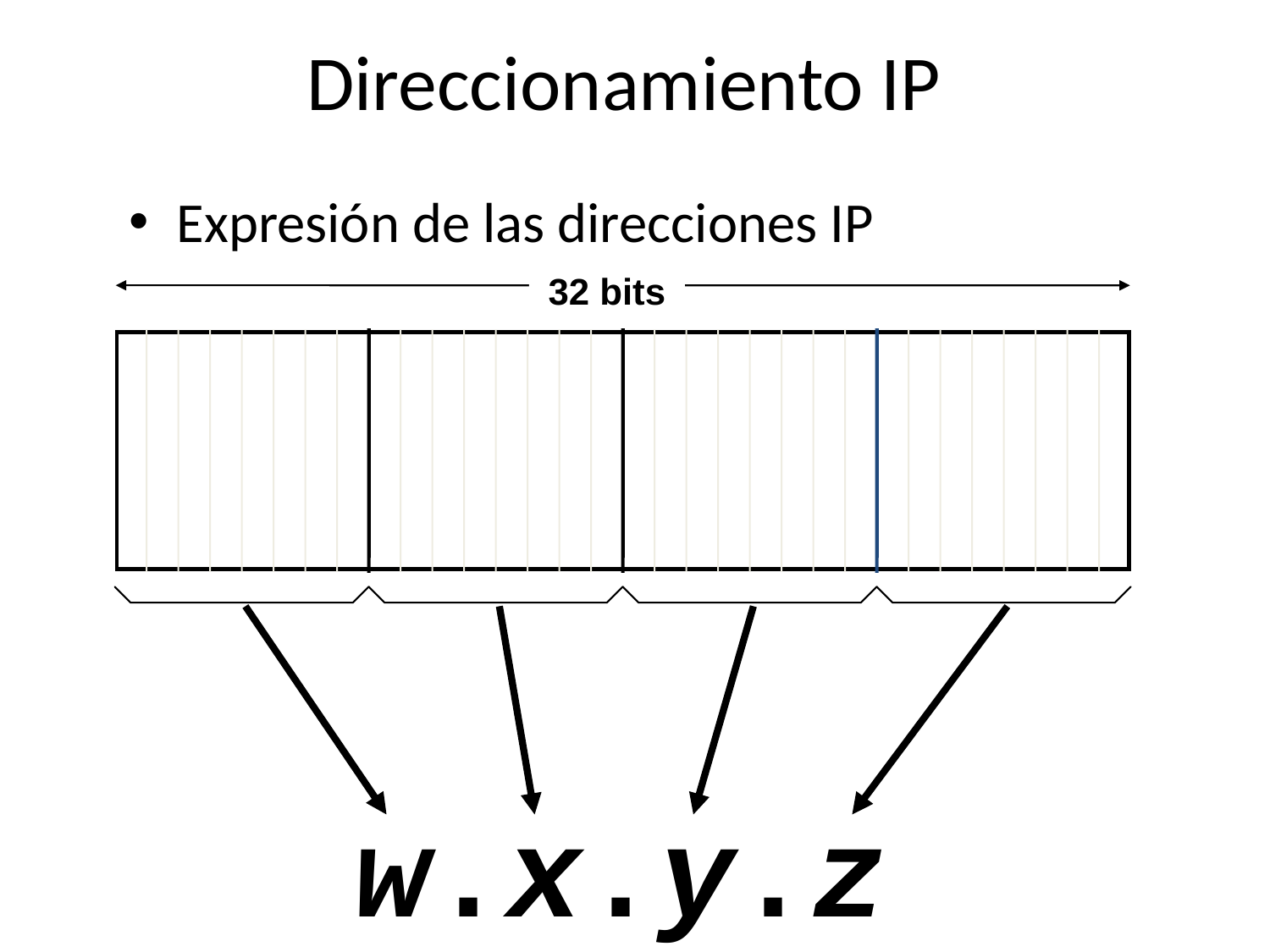

# Direccionamiento IP
Expresión de las direcciones IP
32 bits

w.x.y.z